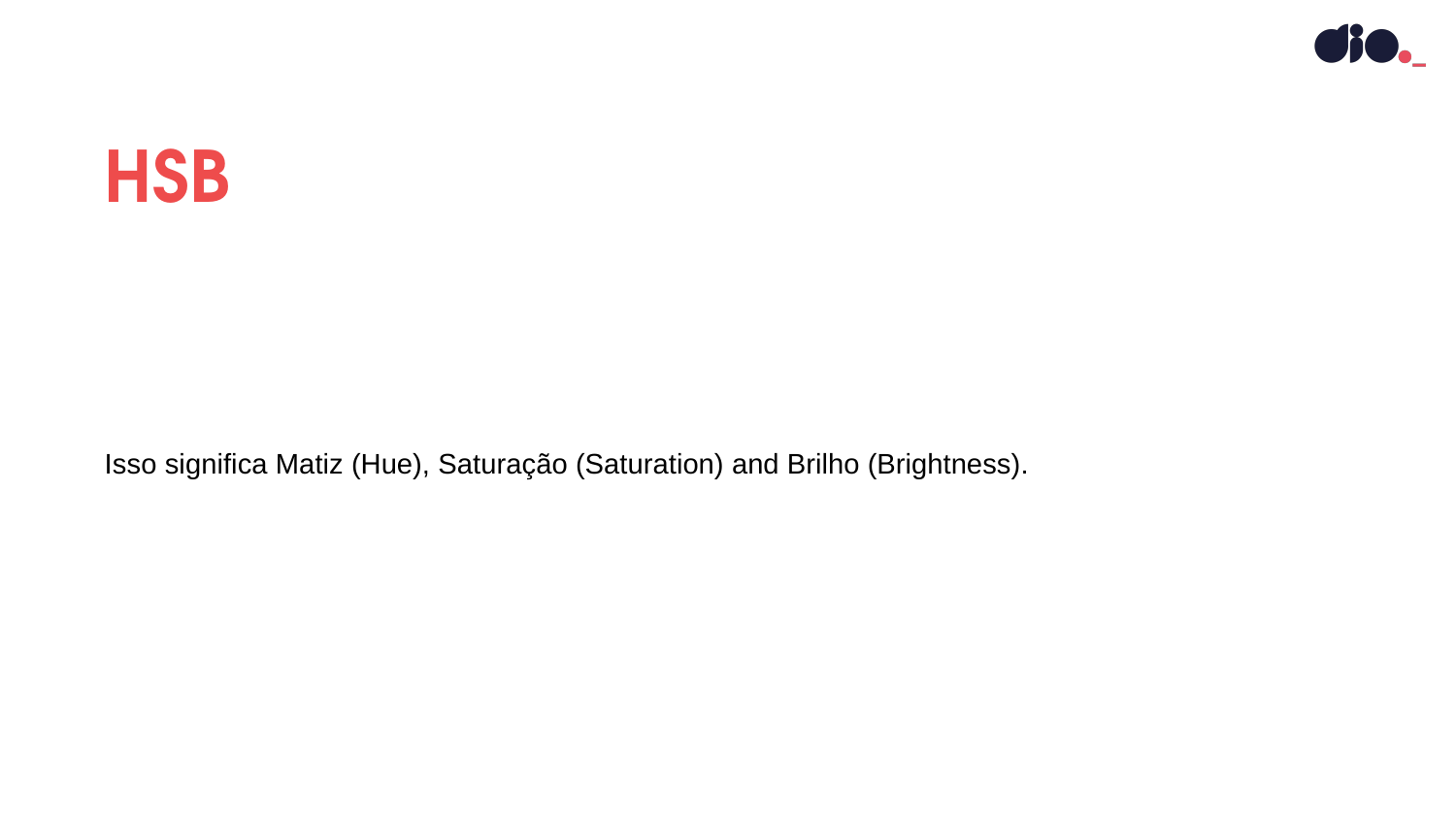

HSB
Isso significa Matiz (Hue), Saturação (Saturation) and Brilho (Brightness).